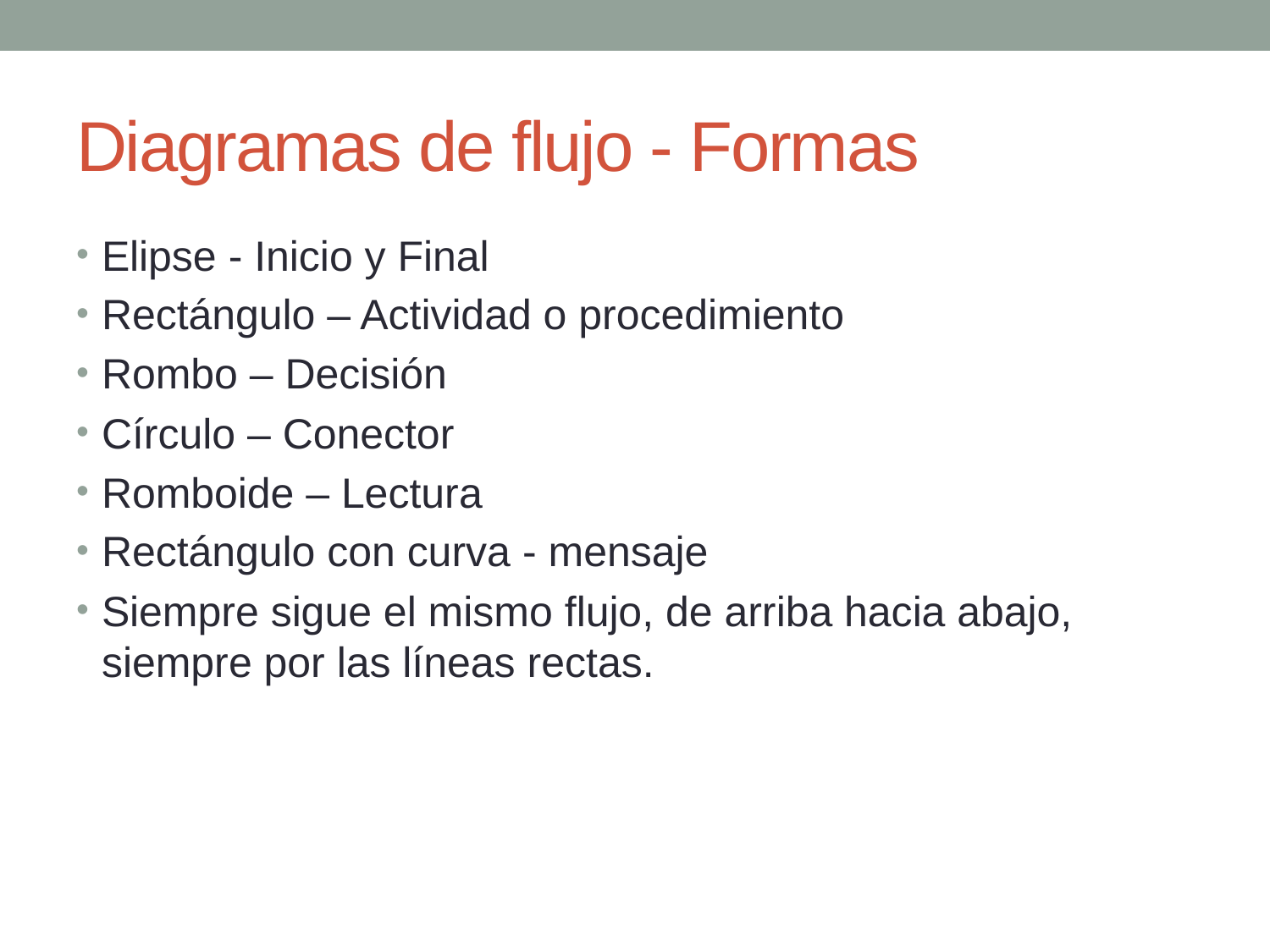

# Diagramas de flujo - Formas
Elipse - Inicio y Final
Rectángulo – Actividad o procedimiento
Rombo – Decisión
Círculo – Conector
Romboide – Lectura
Rectángulo con curva - mensaje
Siempre sigue el mismo flujo, de arriba hacia abajo, siempre por las líneas rectas.